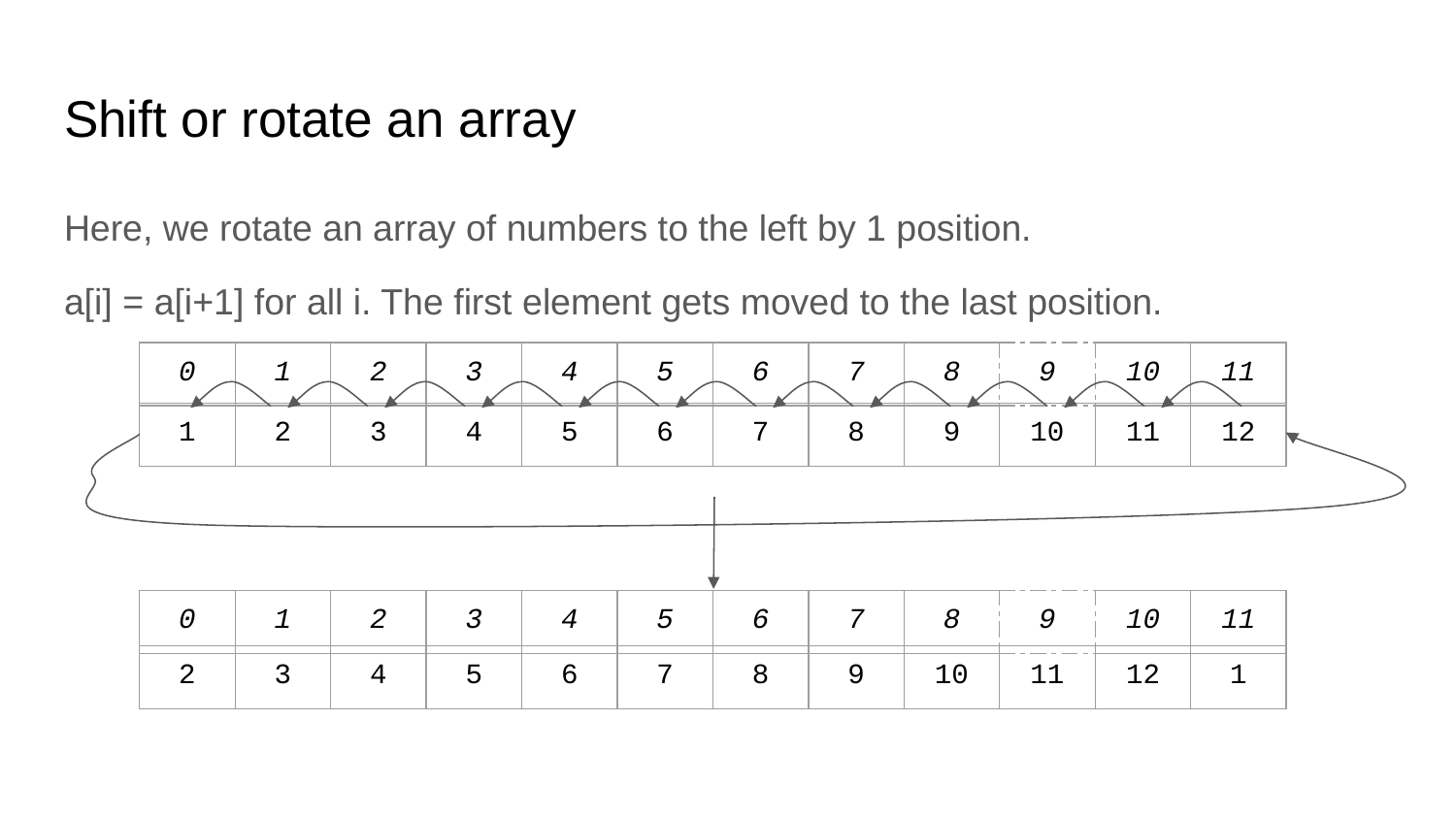

# Shift or rotate an array
Here, we rotate an array of numbers to the left by 1 position.
a[i] = a[i+1] for all i. The first element gets moved to the last position.

| 0 | 1 | 2 | 3 | 4 | 5 | 6 | 7 | 8 | 9 | 10 | 11 |
| --- | --- | --- | --- | --- | --- | --- | --- | --- | --- | --- | --- |

| 1 | 2 | 3 | 4 | 5 | 6 | 7 | 8 | 9 | 10 | 11 | 12 |
| --- | --- | --- | --- | --- | --- | --- | --- | --- | --- | --- | --- |

| 0 | 1 | 2 | 3 | 4 | 5 | 6 | 7 | 8 | 9 | 10 | 11 |
| --- | --- | --- | --- | --- | --- | --- | --- | --- | --- | --- | --- |
| 2 | 3 | 4 | 5 | 6 | 7 | 8 | 9 | 10 | 11 | 12 | 1 |
| --- | --- | --- | --- | --- | --- | --- | --- | --- | --- | --- | --- |